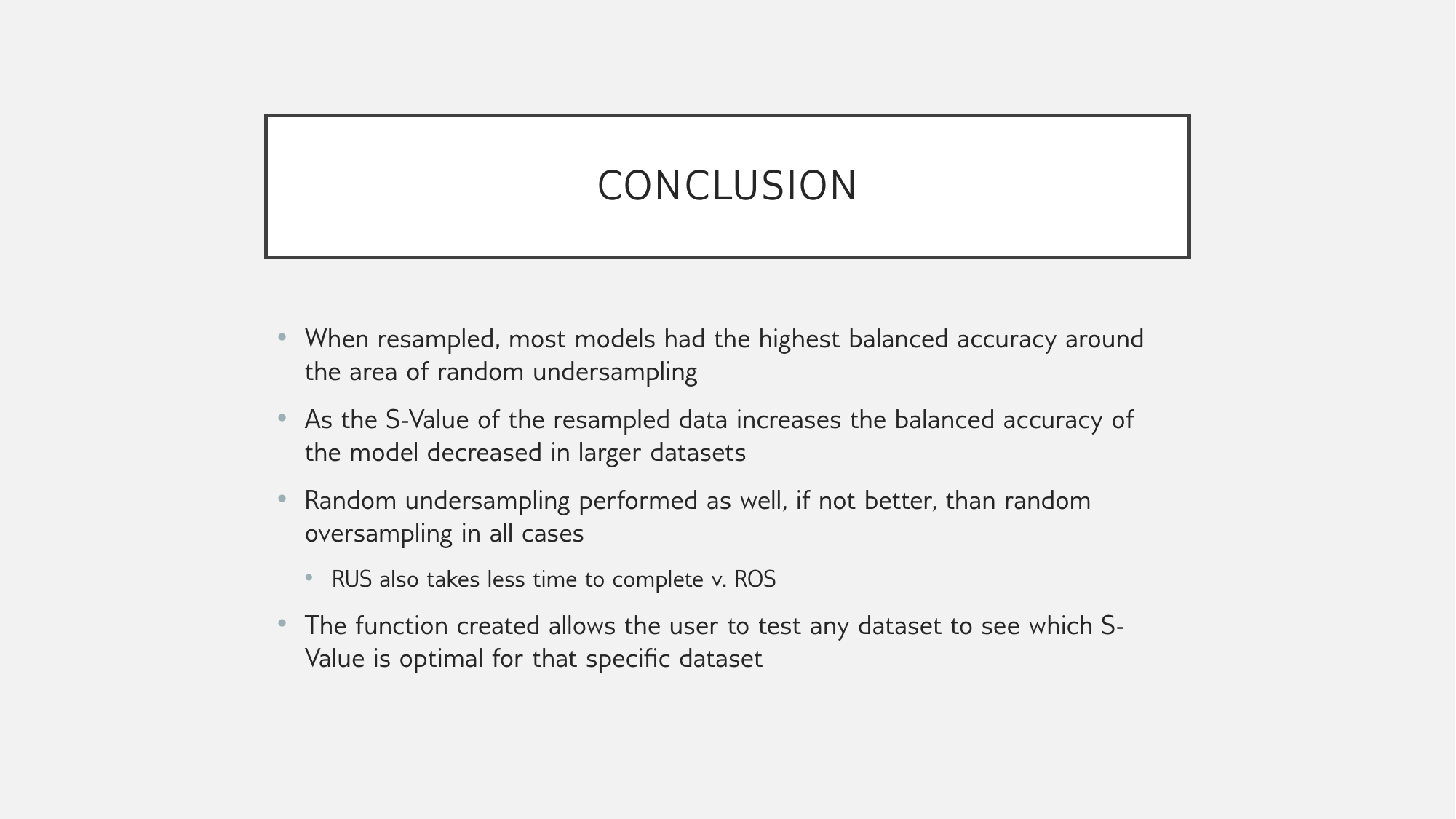

# Conclusion
When resampled, most models had the highest balanced accuracy around the area of random undersampling
As the S-Value of the resampled data increases the balanced accuracy of the model decreased in larger datasets
Random undersampling performed as well, if not better, than random oversampling in all cases
RUS also takes less time to complete v. ROS
The function created allows the user to test any dataset to see which S-Value is optimal for that specific dataset